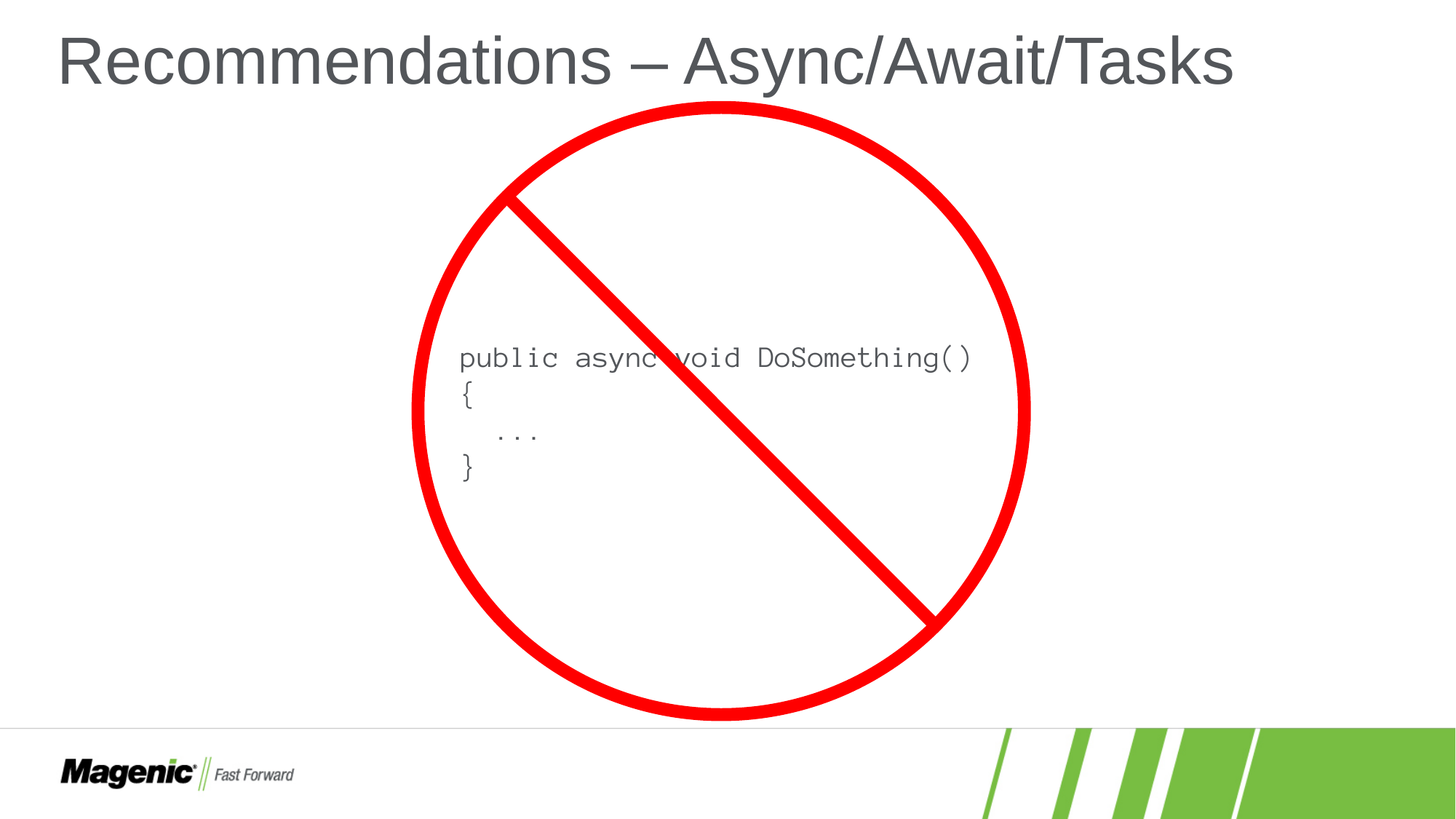

# Recommendations – Async/Await/Tasks

public async void DoSomething()
{
  ...
}